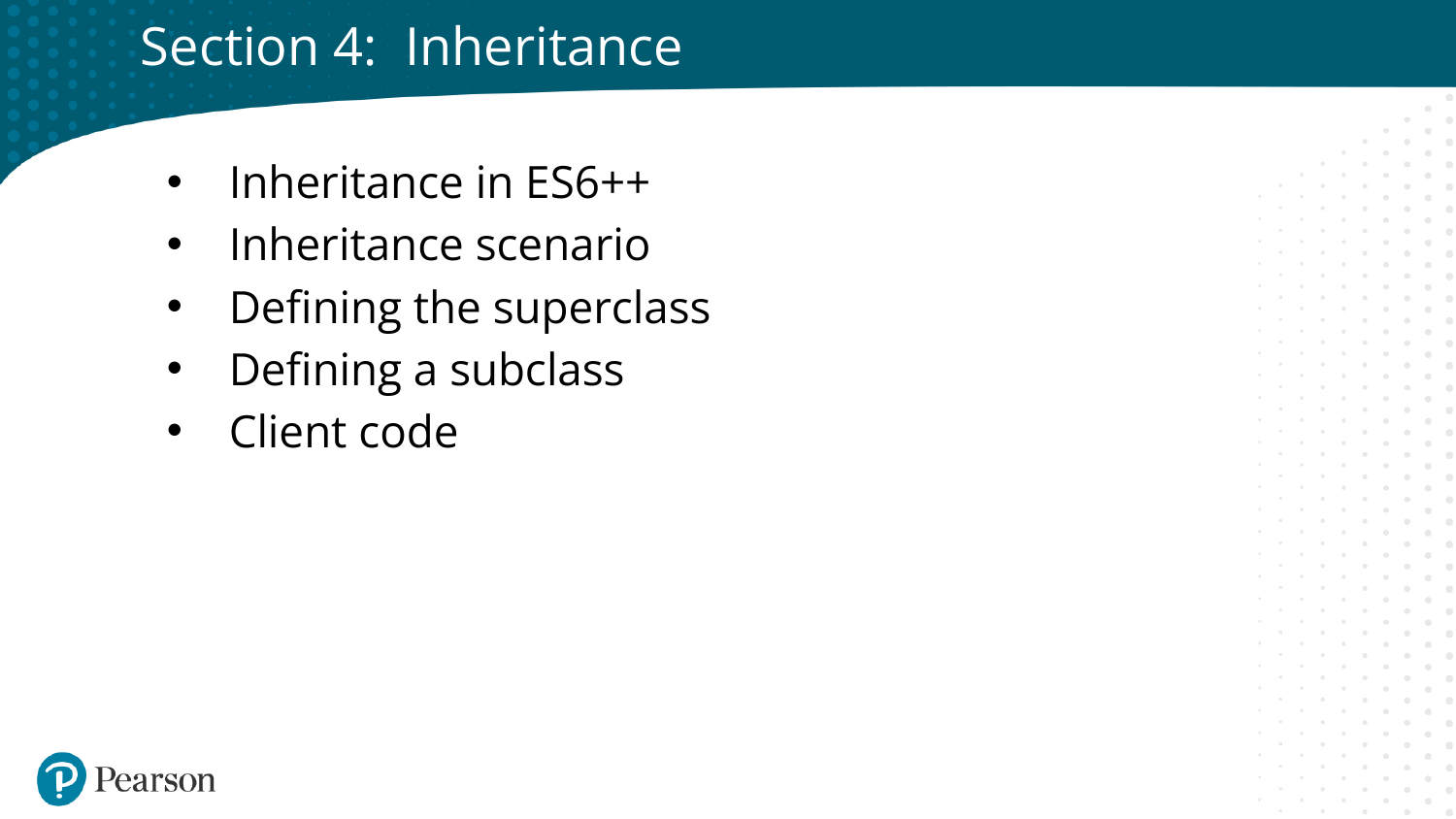

# Section 4:  Inheritance
Inheritance in ES6++
Inheritance scenario
Defining the superclass
Defining a subclass
Client code